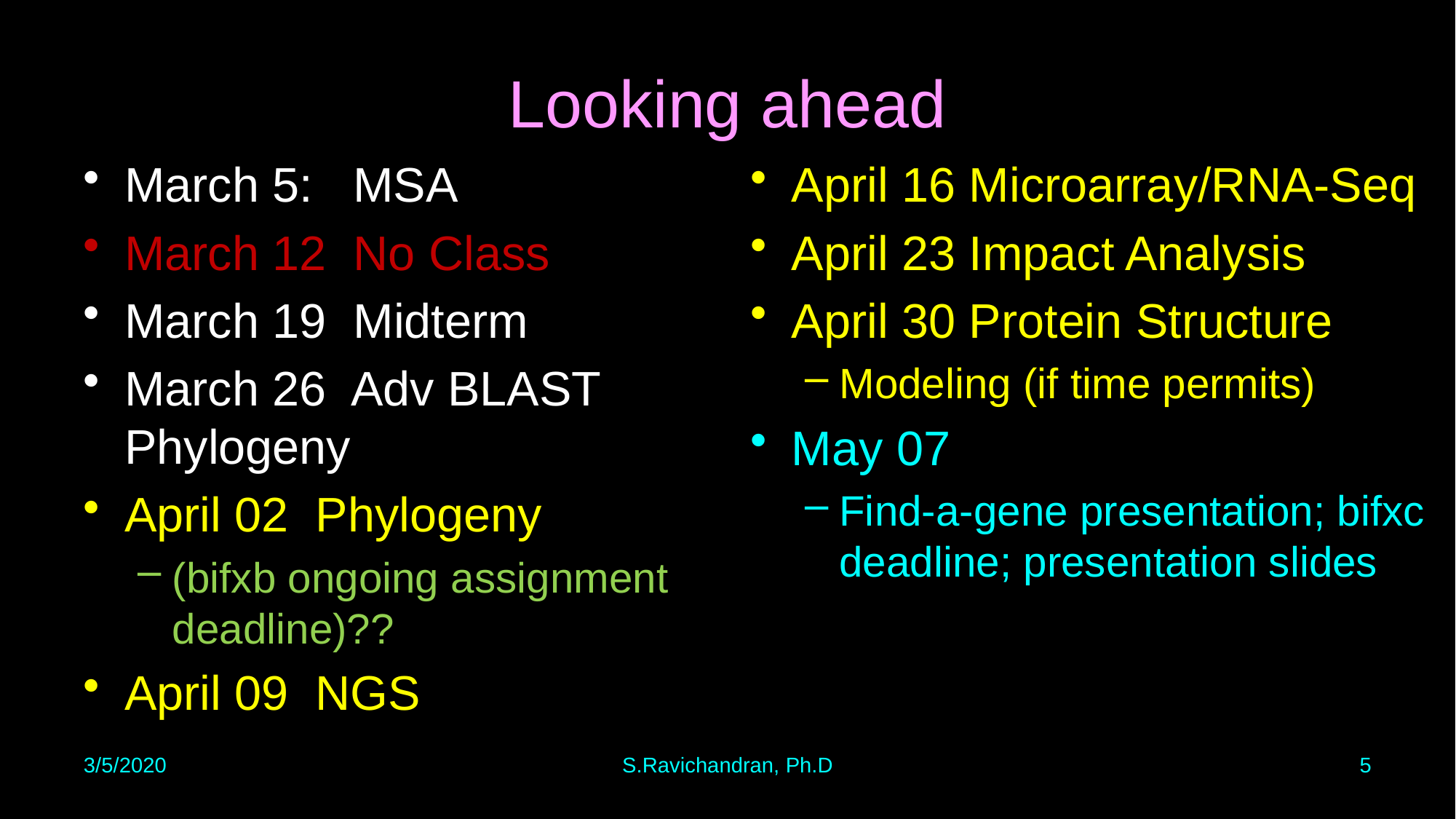

# Looking ahead
March 5:   MSA
March 12  No Class
March 19  Midterm
March 26  Adv BLAST Phylogeny
April 02  Phylogeny
(bifxb ongoing assignment deadline)??
April 09  NGS

April 16 Microarray/RNA-Seq
April 23 Impact Analysis
April 30 Protein Structure
Modeling (if time permits)
May 07
Find-a-gene presentation; bifxc deadline; presentation slides
3/5/2020
S.Ravichandran, Ph.D
5